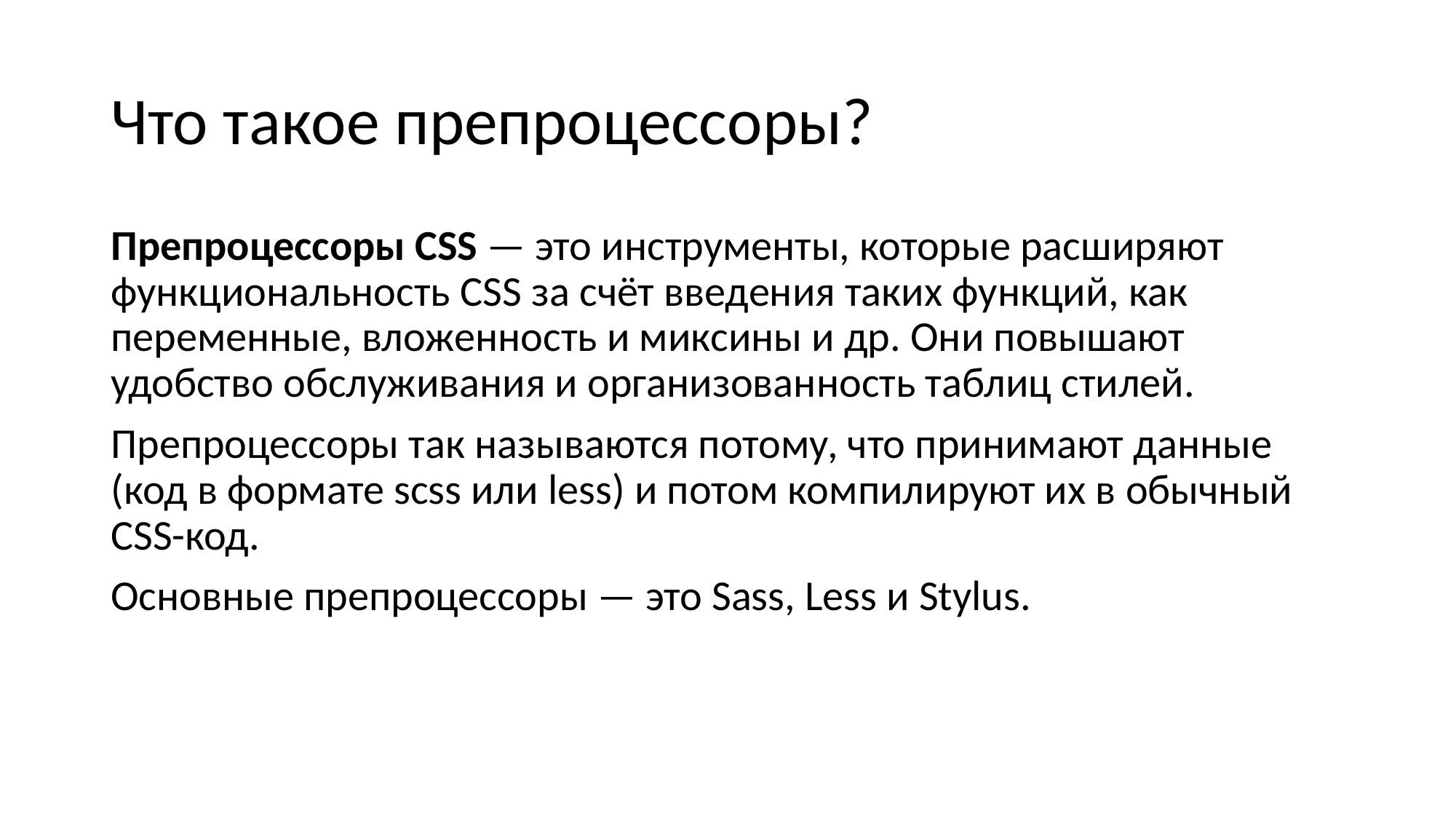

# Что такое препроцессоры?
Препроцессоры CSS — это инструменты, которые расширяют функциональность CSS за счёт введения таких функций, как переменные, вложенность и миксины и др. Они повышают удобство обслуживания и организованность таблиц стилей.
Препроцессоры так называются потому, что принимают данные (код в формате scss или less) и потом компилируют их в обычный CSS-код.
Основные препроцессоры — это Sass, Less и Stylus.